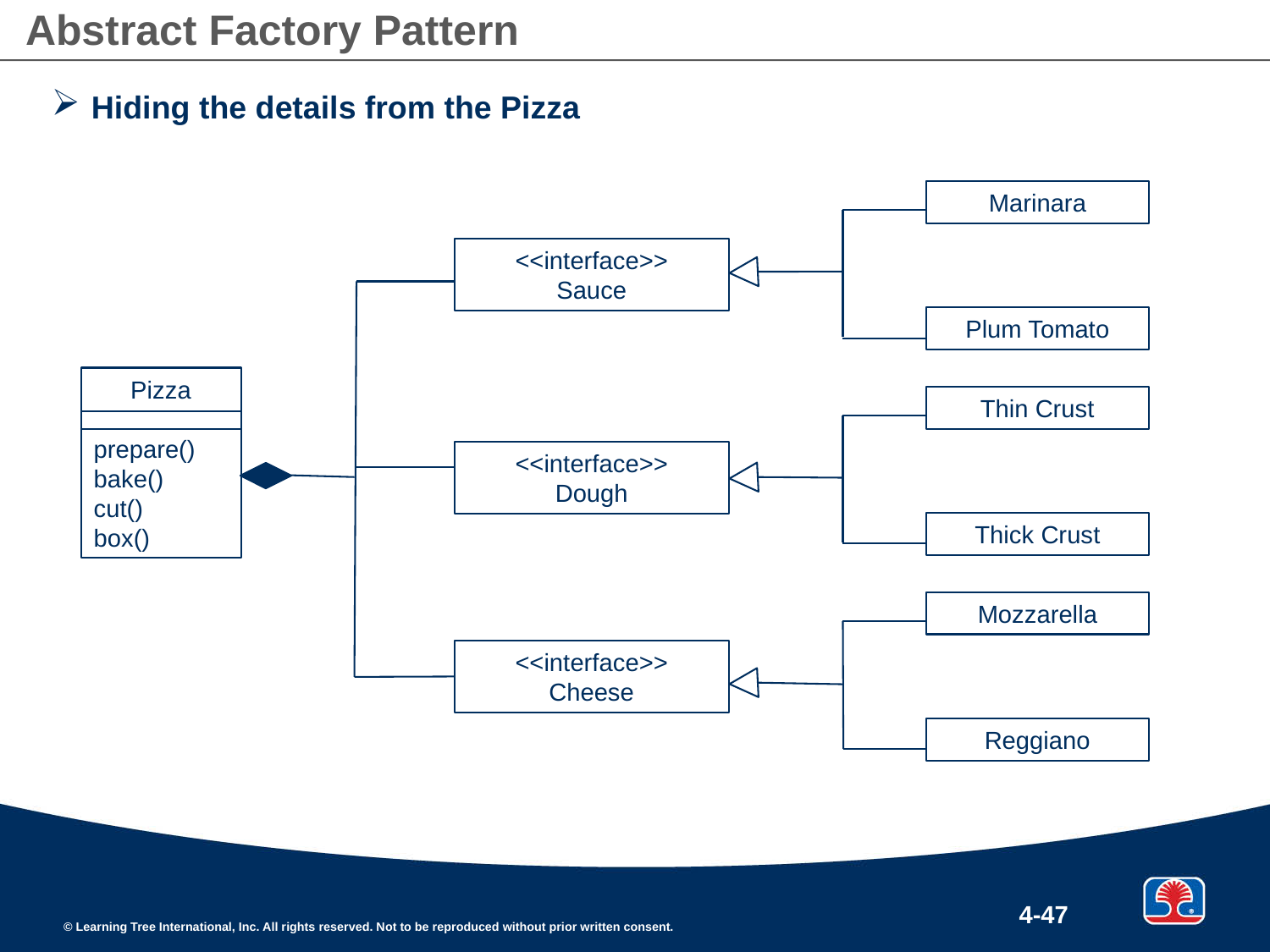

# Abstract Factory Pattern
Hiding the details from the Pizza
Marinara
<<interface>>
Sauce

Plum Tomato
Pizza

prepare()
bake()
cut()
box()
Thin Crust
<<interface>>
Dough

Thick Crust
Mozzarella
<<interface>>
Cheese

Reggiano